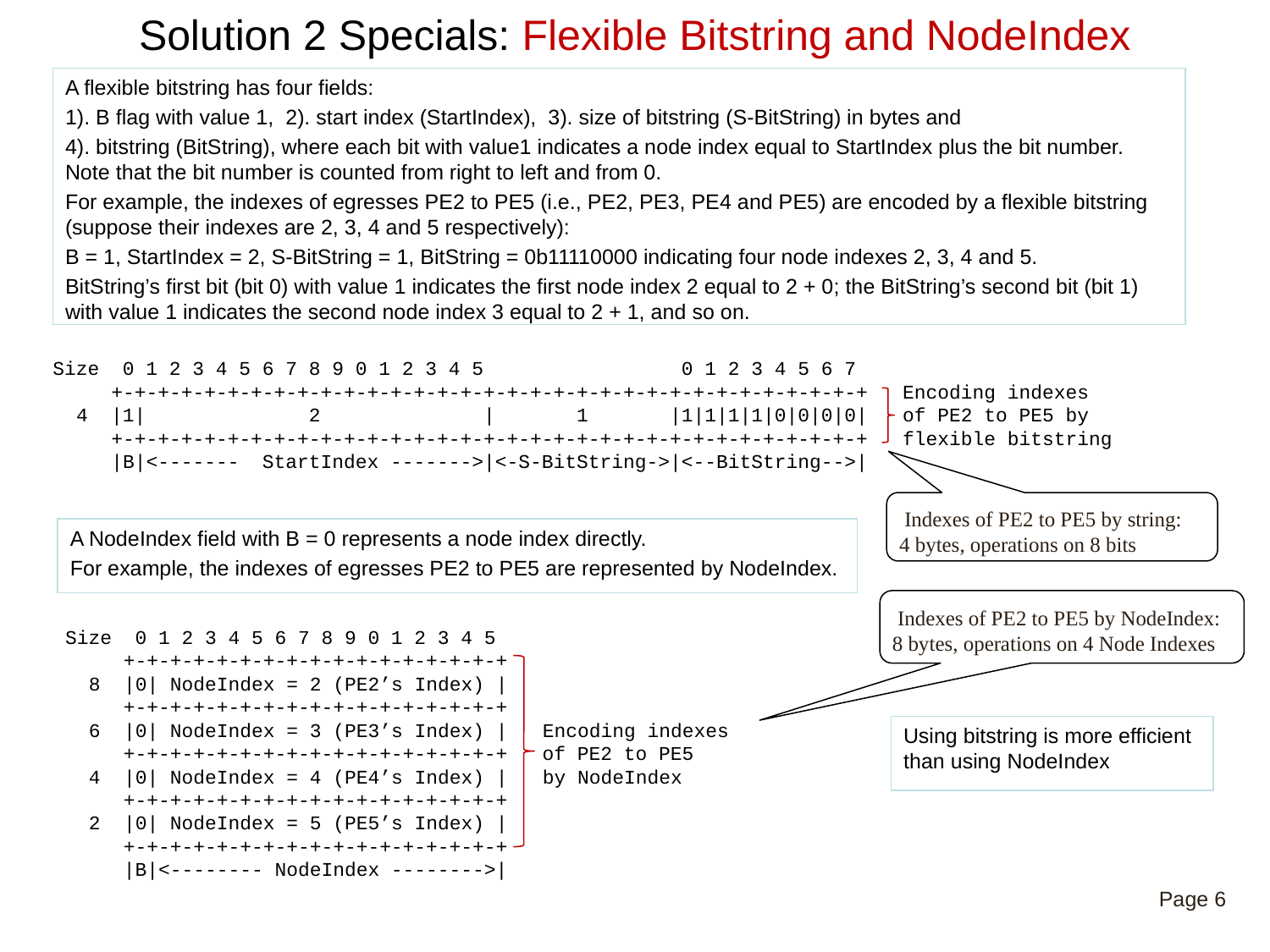

# Solution 2 Specials: Flexible Bitstring and NodeIndex
A flexible bitstring has four fields:
1). B flag with value 1,  2). start index (StartIndex),  3). size of bitstring (S-BitString) in bytes and
4). bitstring (BitString), where each bit with value1 indicates a node index equal to StartIndex plus the bit number. Note that the bit number is counted from right to left and from 0.
For example, the indexes of egresses PE2 to PE5 (i.e., PE2, PE3, PE4 and PE5) are encoded by a flexible bitstring (suppose their indexes are 2, 3, 4 and 5 respectively):
B = 1, StartIndex = 2, S-BitString = 1, BitString = 0b11110000 indicating four node indexes 2, 3, 4 and 5.
BitString’s first bit (bit 0) with value 1 indicates the first node index 2 equal to 2 + 0; the BitString’s second bit (bit 1) with value 1 indicates the second node index 3 equal to 2 + 1, and so on.
Size  0 1 2 3 4 5 6 7 8 9 0 1 2 3 4 5                 0 1 2 3 4 5 6 7
     +-+-+-+-+-+-+-+-+-+-+-+-+-+-+-+-+-+-+-+-+-+-+-+-+-+-+-+-+-+-+-+-+   Encoding indexes
  4  |1|              2              |       1       |1|1|1|1|0|0|0|0|   of PE2 to PE5 by
     +-+-+-+-+-+-+-+-+-+-+-+-+-+-+-+-+-+-+-+-+-+-+-+-+-+-+-+-+-+-+-+-+   flexible bitstring
     |B|<-------  StartIndex ------->|<-S-BitString->|<--BitString-->|

 Indexes of PE2 to PE5 by string:
4 bytes, operations on 8 bits
A NodeIndex field with B = 0 represents a node index directly.
For example, the indexes of egresses PE2 to PE5 are represented by NodeIndex.

 Indexes of PE2 to PE5 by NodeIndex:
8 bytes, operations on 4 Node Indexes
Size  0 1 2 3 4 5 6 7 8 9 0 1 2 3 4 5
     +-+-+-+-+-+-+-+-+-+-+-+-+-+-+-+-+
  8  |0| NodeIndex = 2 (PE2’s Index) |
     +-+-+-+-+-+-+-+-+-+-+-+-+-+-+-+-+
  6  |0| NodeIndex = 3 (PE3’s Index) |   Encoding indexes
     +-+-+-+-+-+-+-+-+-+-+-+-+-+-+-+-+   of PE2 to PE5
  4  |0| NodeIndex = 4 (PE4’s Index) |   by NodeIndex
     +-+-+-+-+-+-+-+-+-+-+-+-+-+-+-+-+
  2  |0| NodeIndex = 5 (PE5’s Index) |
     +-+-+-+-+-+-+-+-+-+-+-+-+-+-+-+-+
     |B|<-------- NodeIndex -------->|

Using bitstring is more efficient than using NodeIndex

Page 6